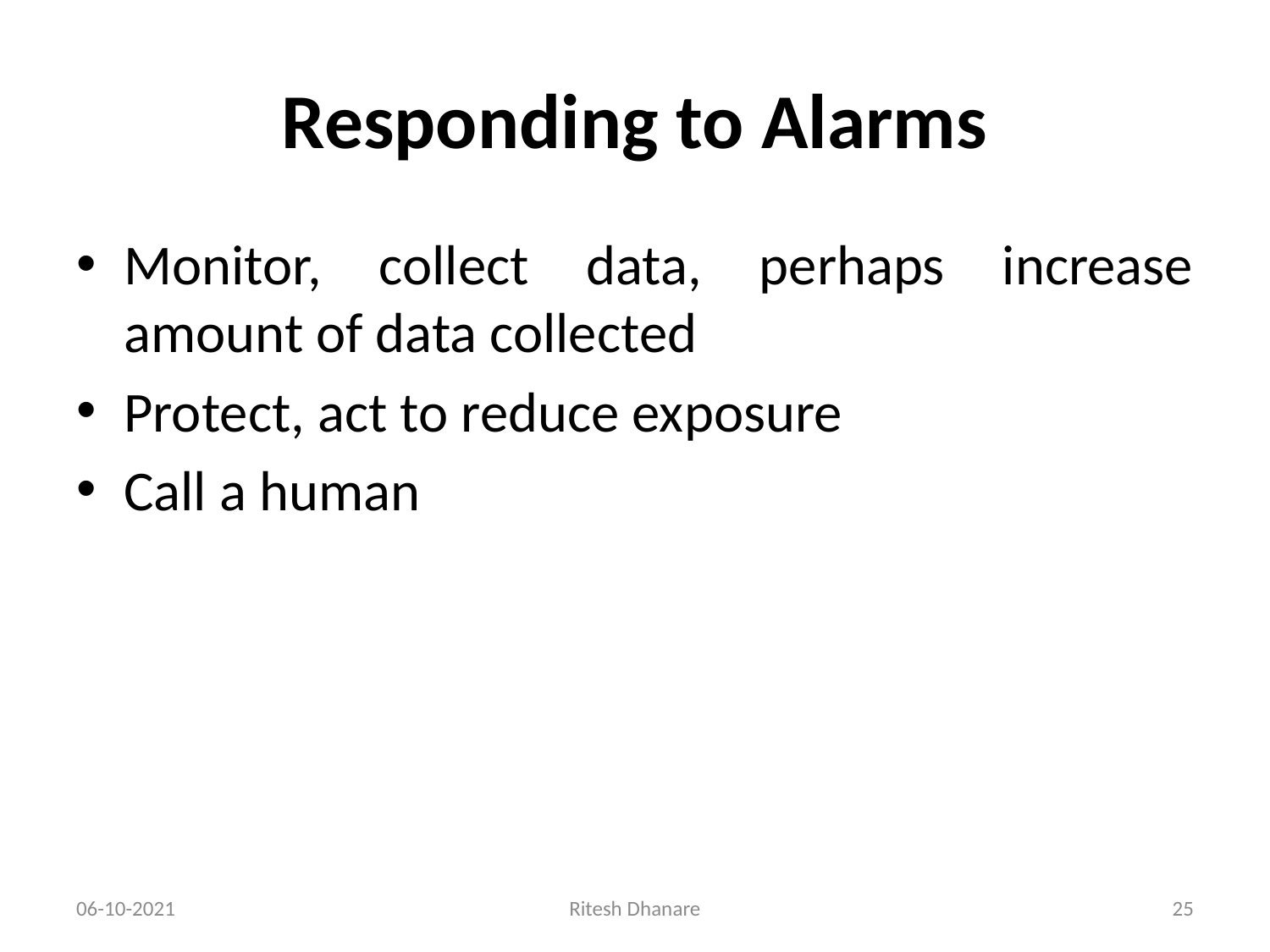

# Responding to Alarms
Monitor, collect data, perhaps increase amount of data collected
Protect, act to reduce exposure
Call a human
06-10-2021
Ritesh Dhanare
25